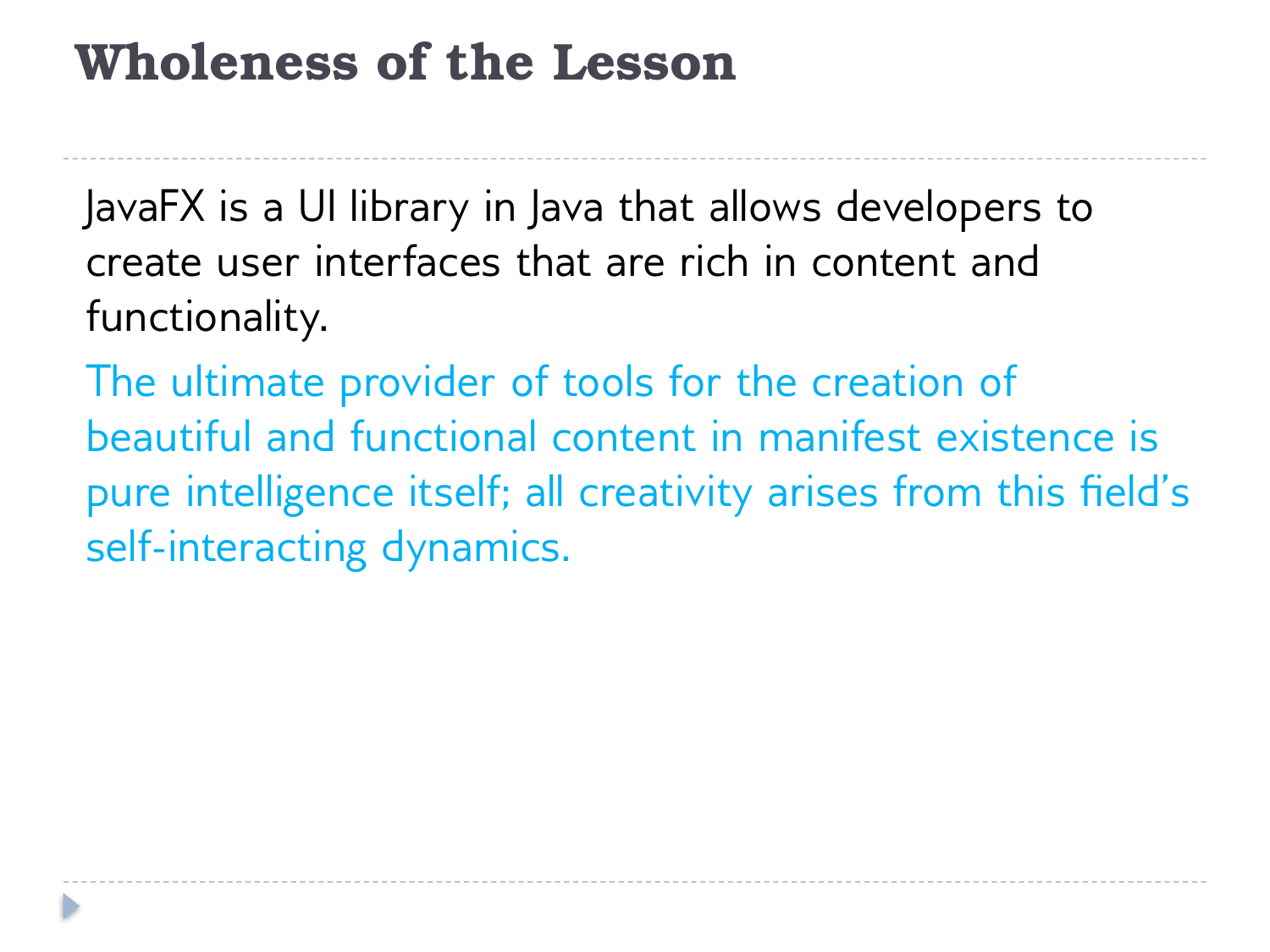

# Wholeness of the Lesson
JavaFX is a UI library in Java that allows developers to create user interfaces that are rich in content and functionality.
The ultimate provider of tools for the creation of beautiful and functional content in manifest existence is pure intelligence itself; all creativity arises from this field’s self-interacting dynamics.